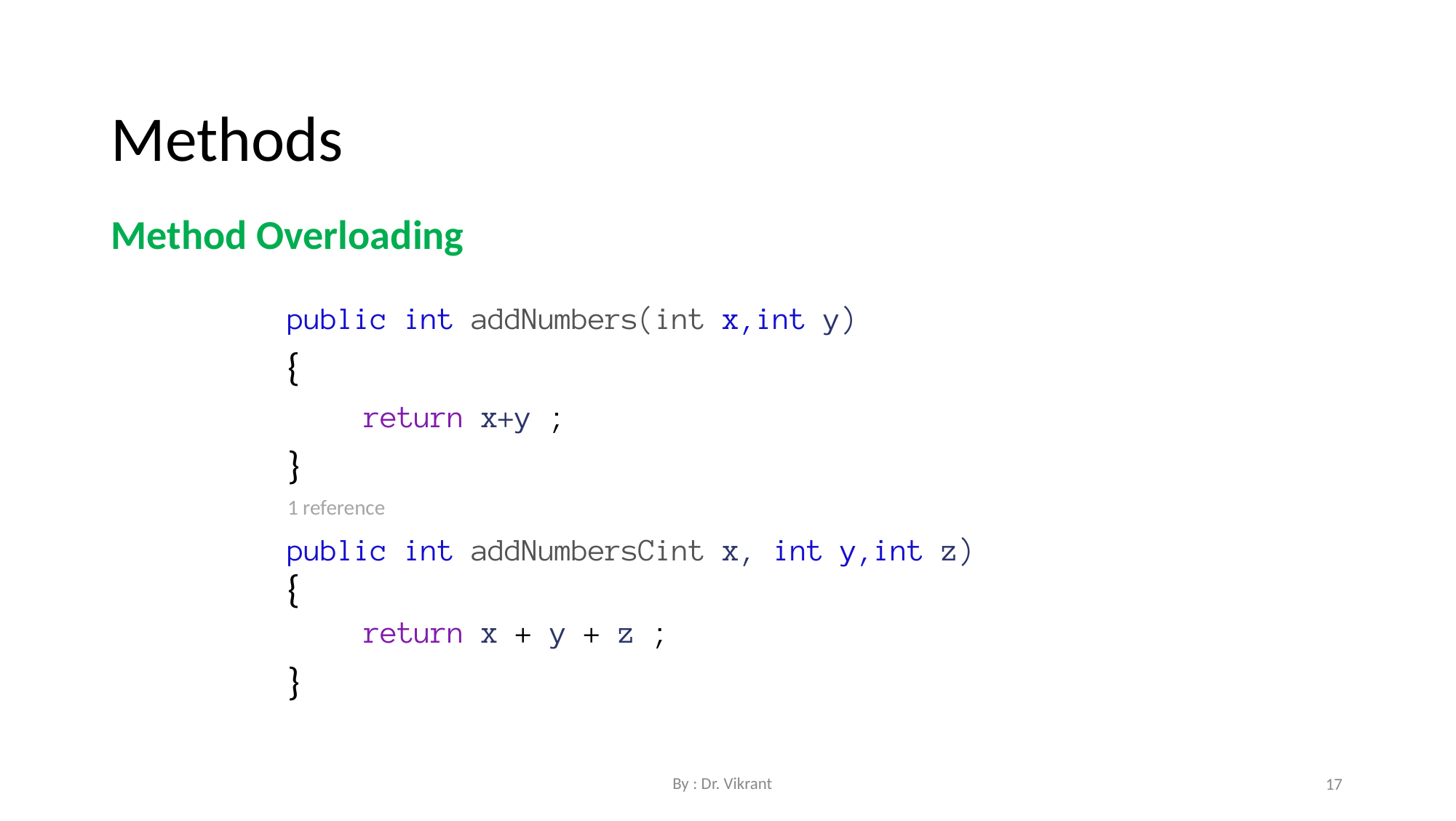

Methods
Method Overloading
public int addNumbers(int x,int y)
{
return x+y ;
}
1 reference
public int addNumbersCint x, int y,int z)
{
return x + y + z ;
}
By : Dr. Vikrant
17